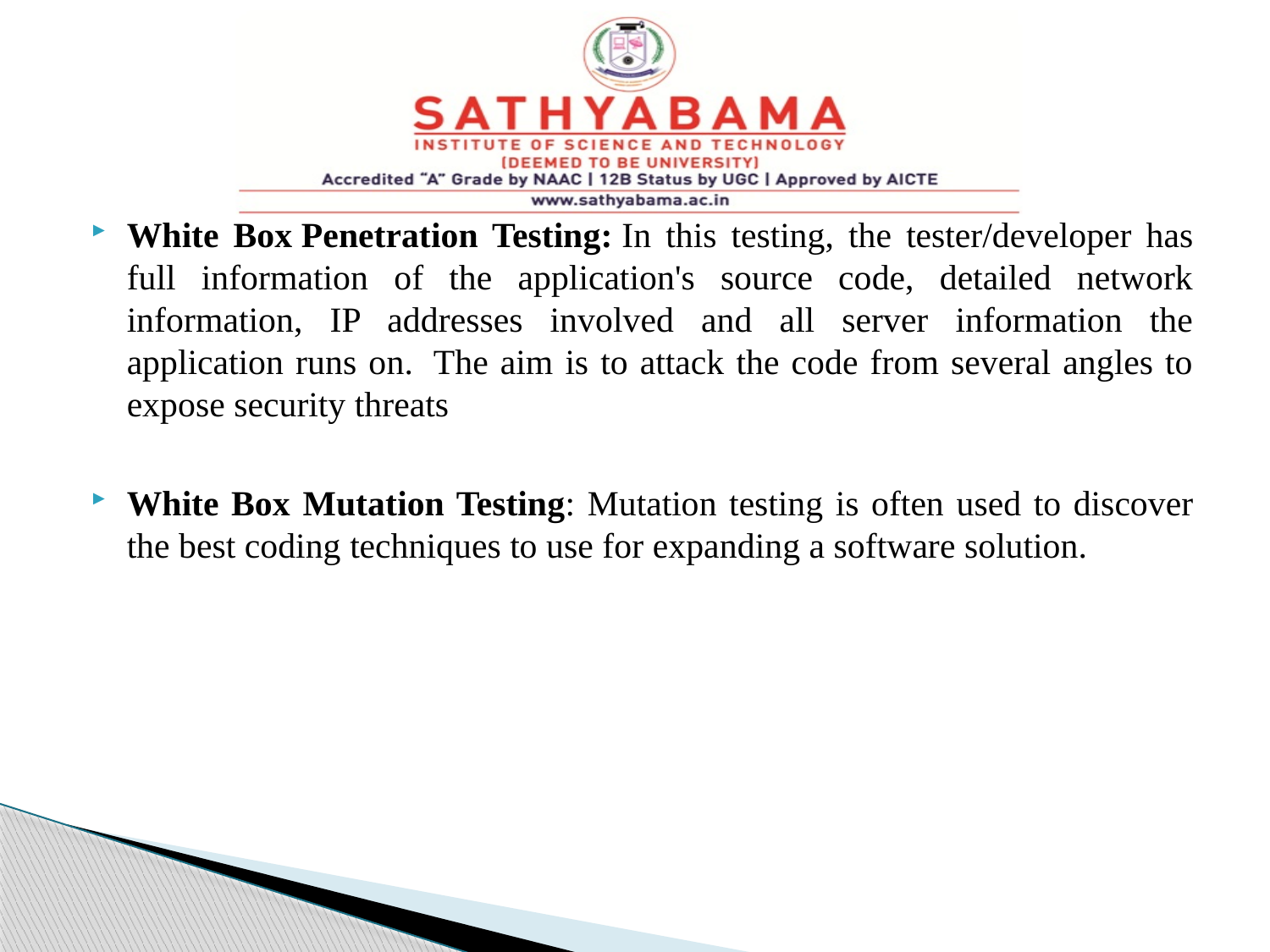

#
White Box Penetration Testing: In this testing, the tester/developer has full information of the application's source code, detailed network information, IP addresses involved and all server information the application runs on.  The aim is to attack the code from several angles to expose security threats

White Box Mutation Testing: Mutation testing is often used to discover the best coding techniques to use for expanding a software solution.